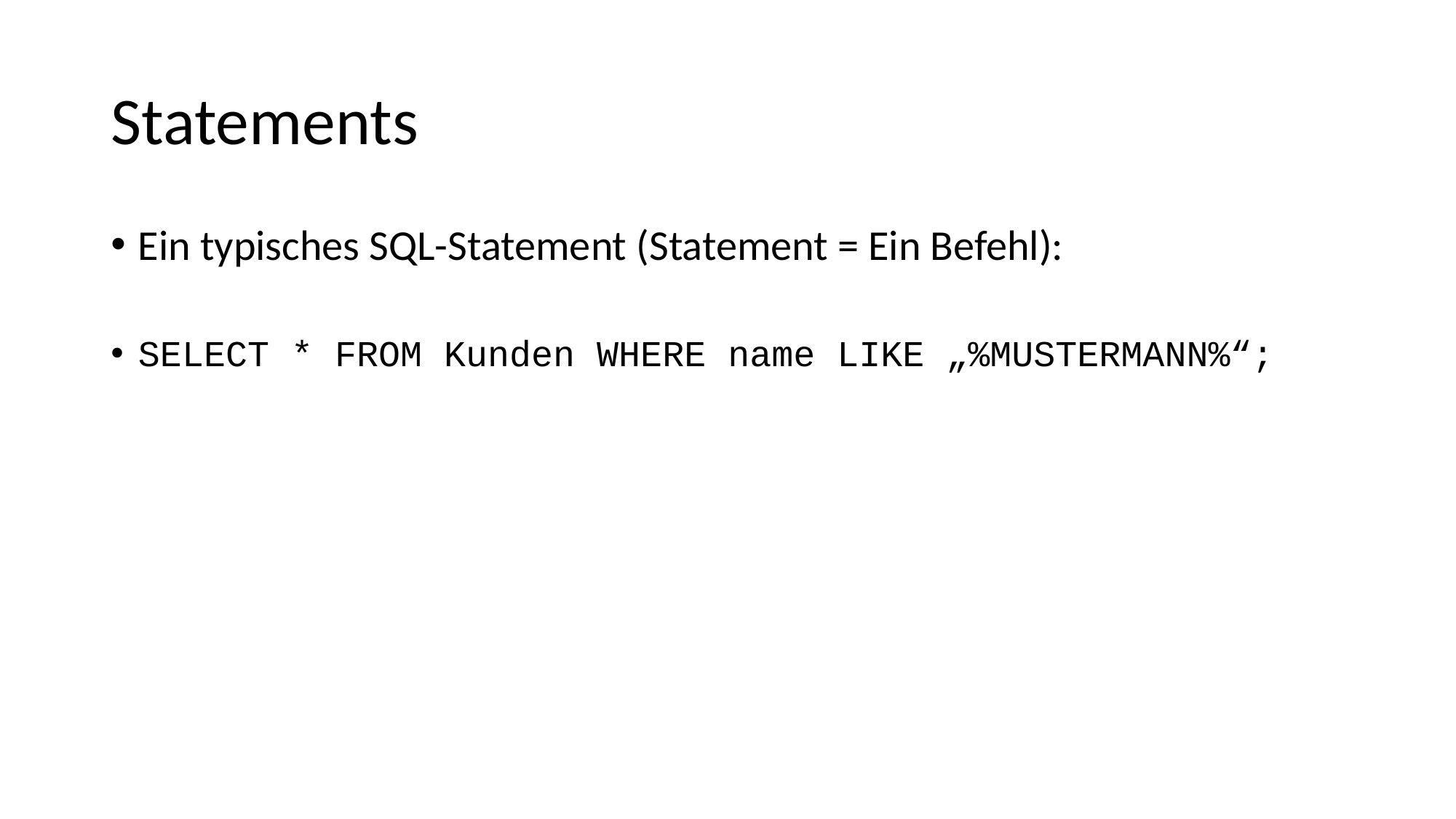

# Statements
Ein typisches SQL-Statement (Statement = Ein Befehl):
SELECT * FROM Kunden WHERE name LIKE „%MUSTERMANN%“;